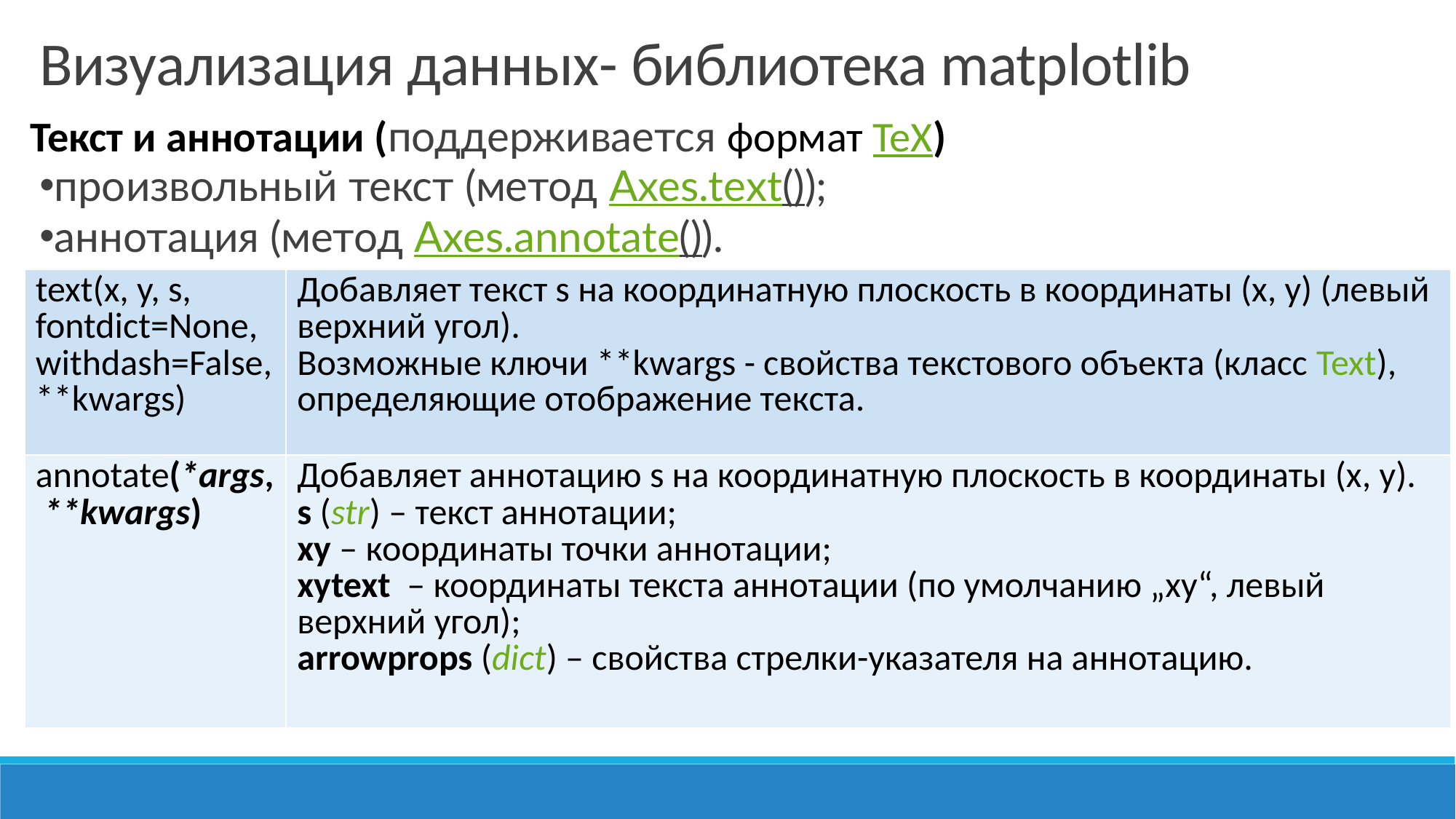

Визуализация данных- библиотека matplotlib
Текст и аннотации (поддерживается формат TeX)
произвольный текст (метод Axes.text());
аннотация (метод Axes.annotate()).
| text(x, y, s, fontdict=None, withdash=False, \*\*kwargs) | Добавляет текст s на координатную плоскость в координаты (x, y) (левый верхний угол). Возможные ключи \*\*kwargs - свойства текстового объекта (класс Text), определяющие отображение текста. |
| --- | --- |
| annotate(\*args, \*\*kwargs) | Добавляет аннотацию s на координатную плоскость в координаты (x, y). s (str) – текст аннотации; xy – координаты точки аннотации; xytext  – координаты текста аннотации (по умолчанию „xy“, левый верхний угол); arrowprops (dict) – свойства стрелки-указателя на аннотацию. |